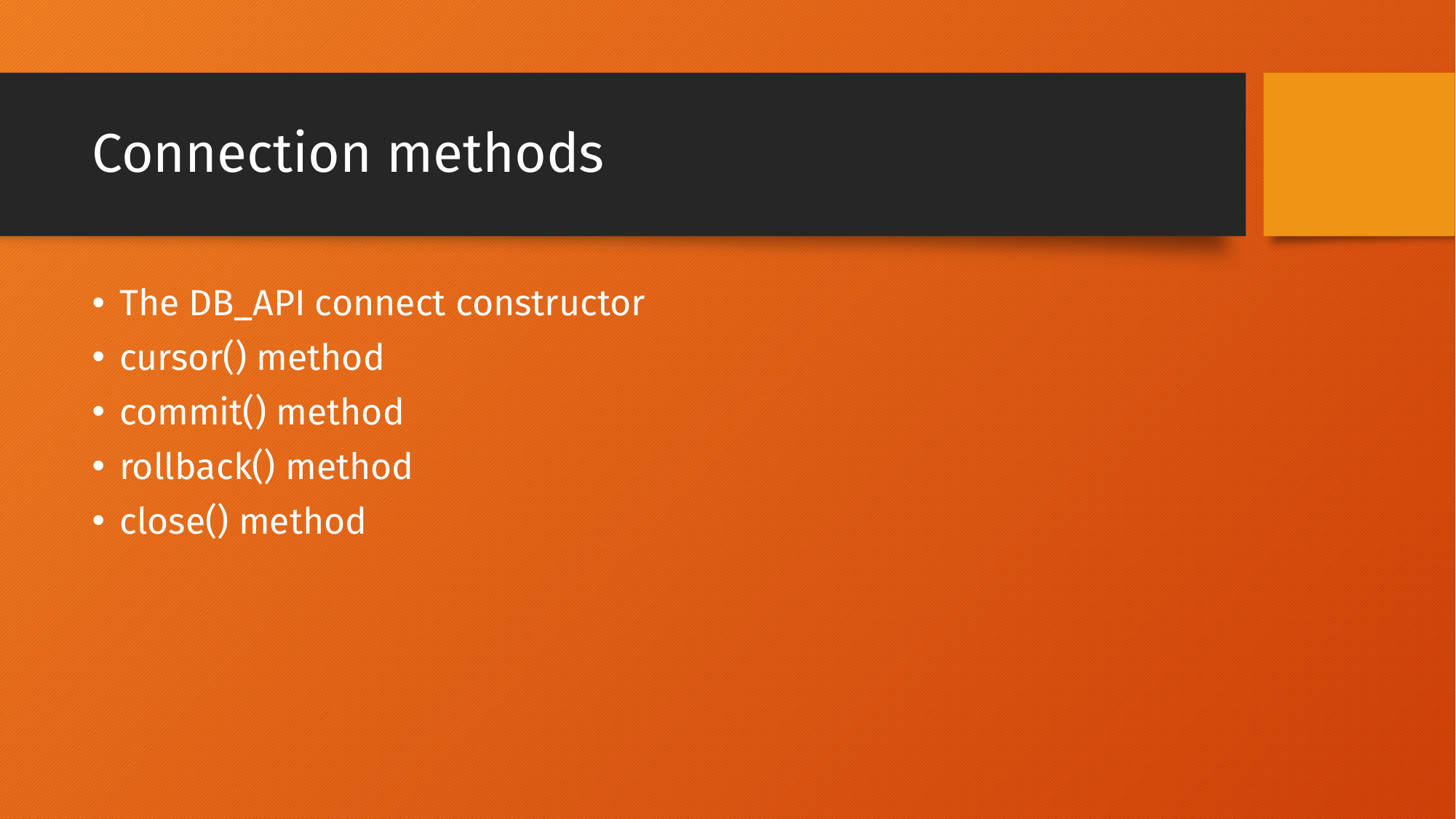

# Connection methods
The DB_API connect constructor
cursor() method
commit() method
rollback() method
close() method